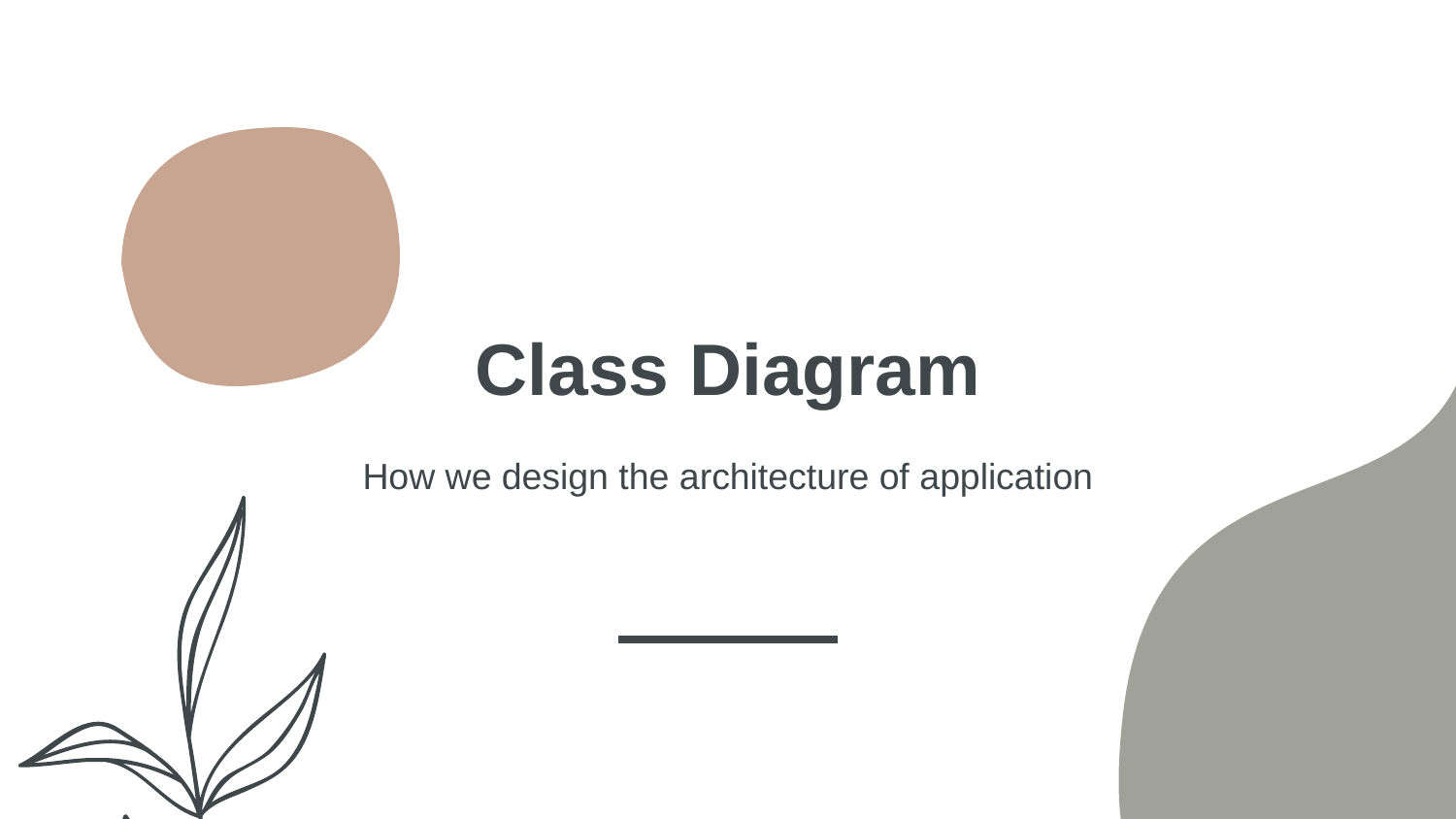

# Class Diagram
How we design the architecture of application